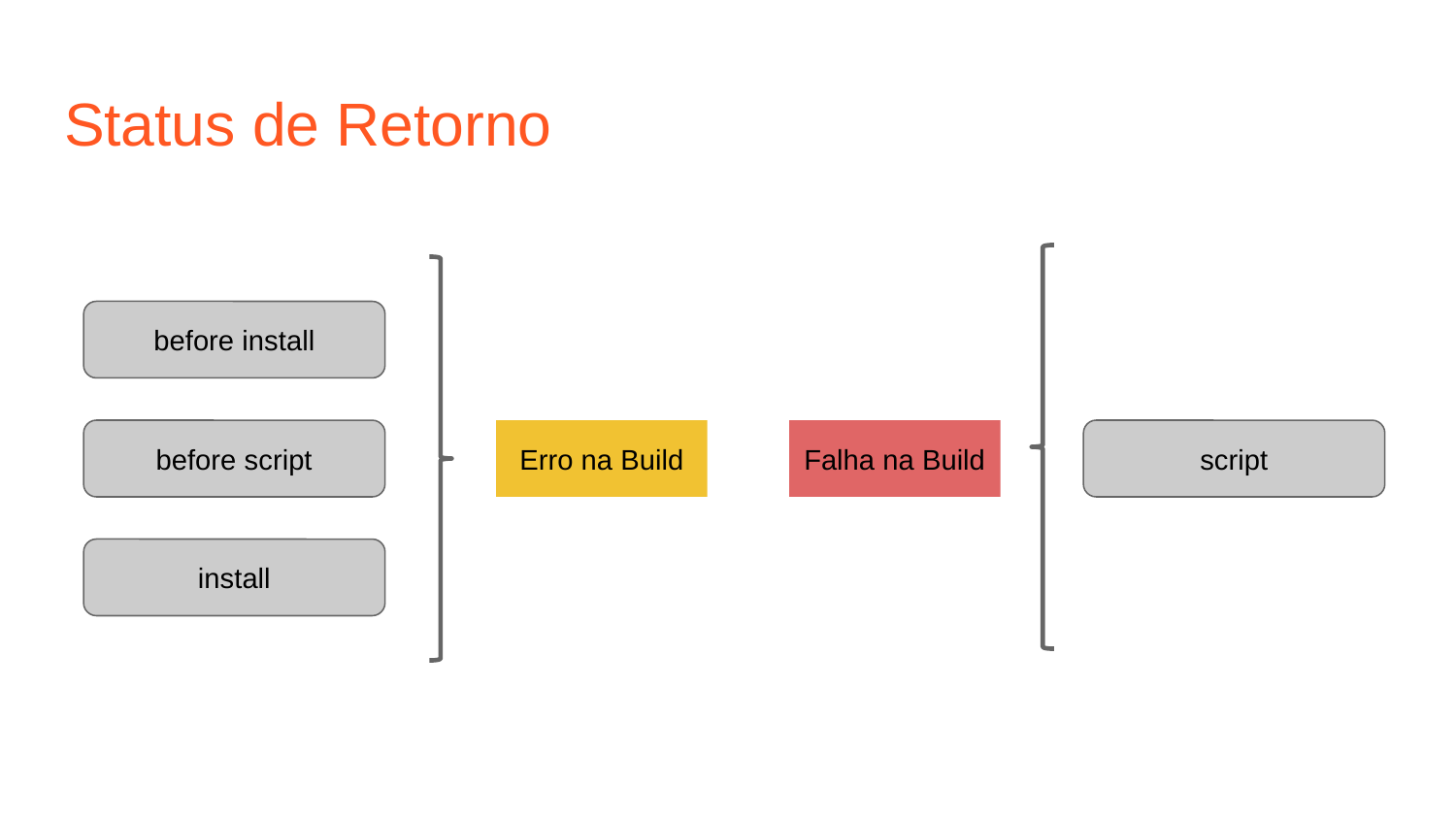

# Status de Retorno

before install
before script
Erro na Build
Falha na Build
script
install